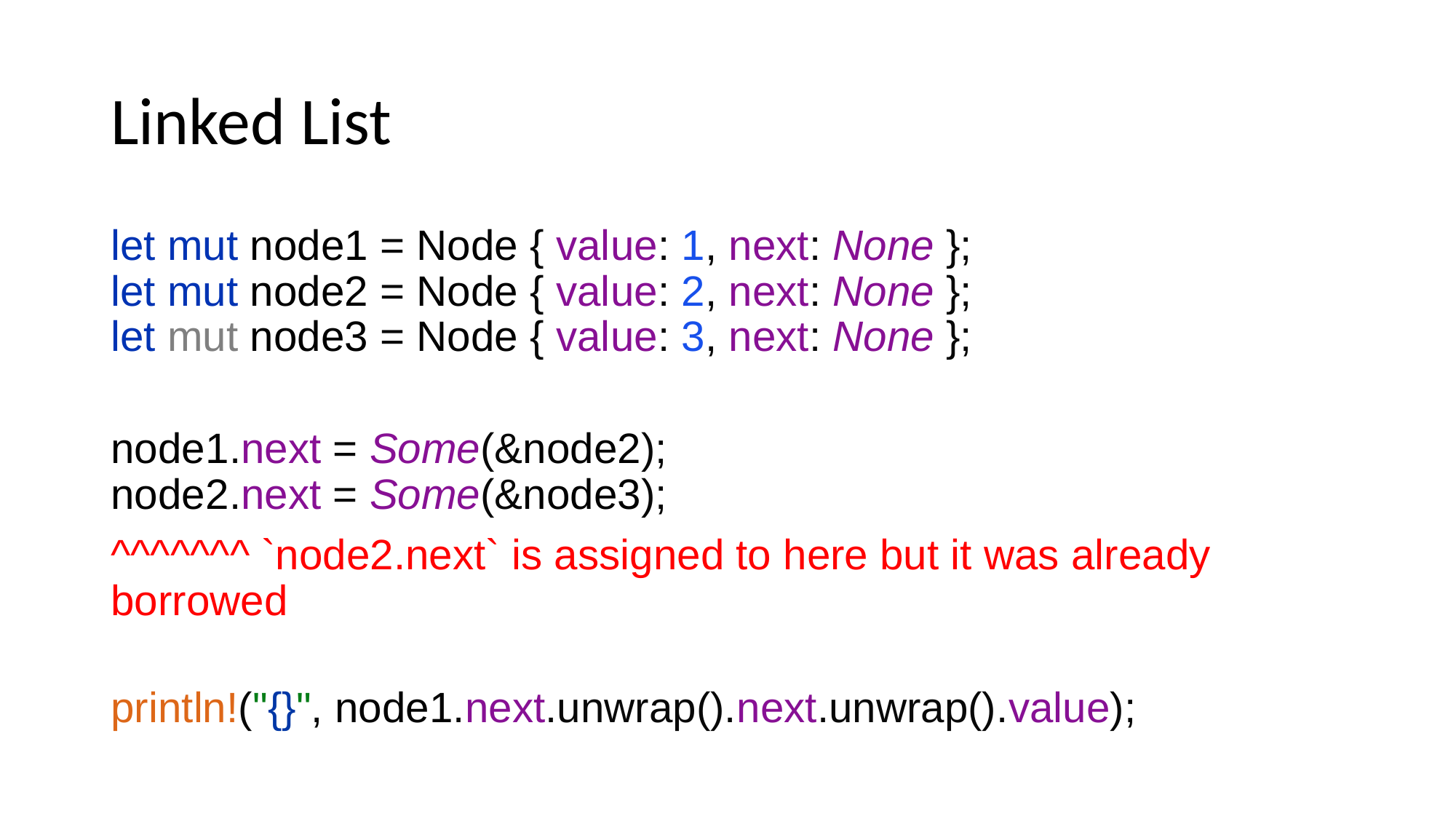

# Linked List
let mut node1 = Node { value: 1, next: None };
let mut node2 = Node { value: 2, next: None };
let mut node3 = Node { value: 3, next: None };
node1.next = Some(&node2);
node2.next = Some(&node3);
^^^^^^^ `node2.next` is assigned to here but it was already borrowed
println!("{}", node1.next.unwrap().next.unwrap().value);